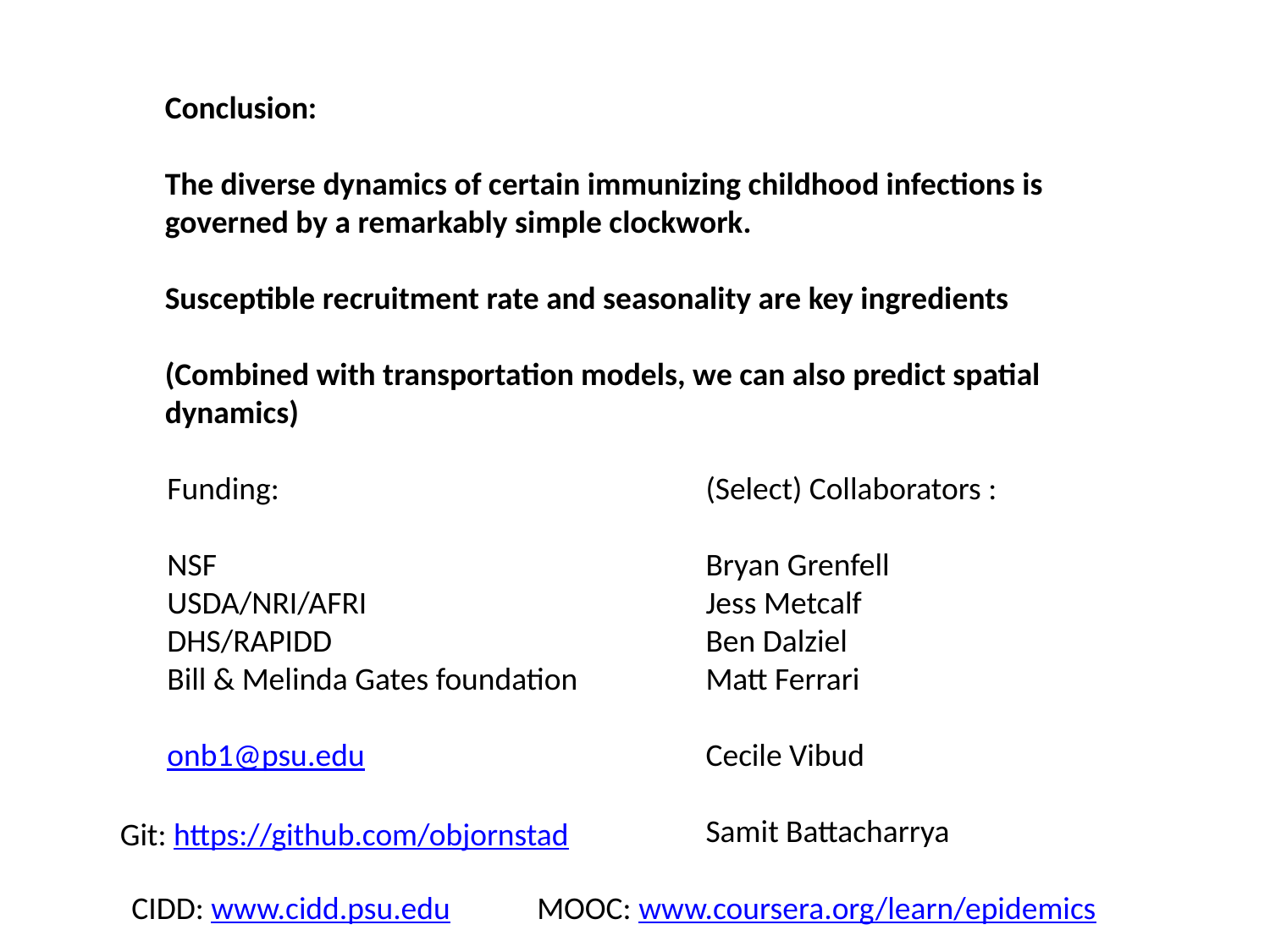

Conclusion:

The diverse dynamics of certain immunizing childhood infections is governed by a remarkably simple clockwork.

Susceptible recruitment rate and seasonality are key ingredients

(Combined with transportation models, we can also predict spatial dynamics)
Funding:

NSF
USDA/NRI/AFRI
DHS/RAPIDD
Bill & Melinda Gates foundation

onb1@psu.edu

(Select) Collaborators :

Bryan Grenfell
Jess Metcalf
Ben Dalziel
Matt Ferrari

Cecile Vibud

Samit Battacharrya
Git: https://github.com/objornstad

CIDD: www.cidd.psu.edu            MOOC: www.coursera.org/learn/epidemics